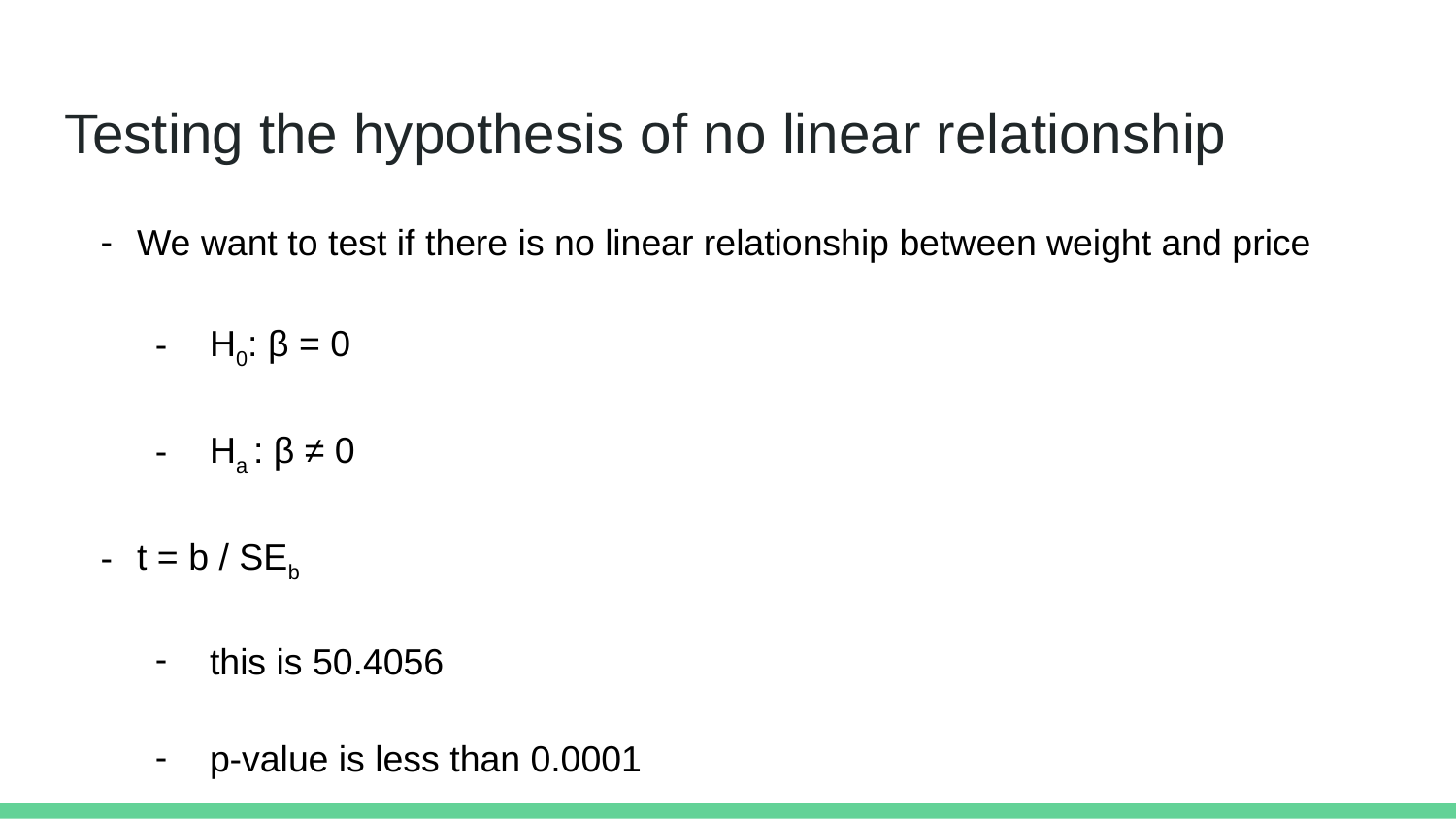

# Testing the hypothesis of no linear relationship
We want to test if there is no linear relationship between weight and price
H0: β = 0
Ha : β ≠ 0
t = b / SEb
this is 50.4056
p-value is less than 0.0001
Therefore, we would have had less than 1 chance in 10,000 of obtaining sample data that produced a t statistic this far away from 0 or farther if the true population slope was 0.